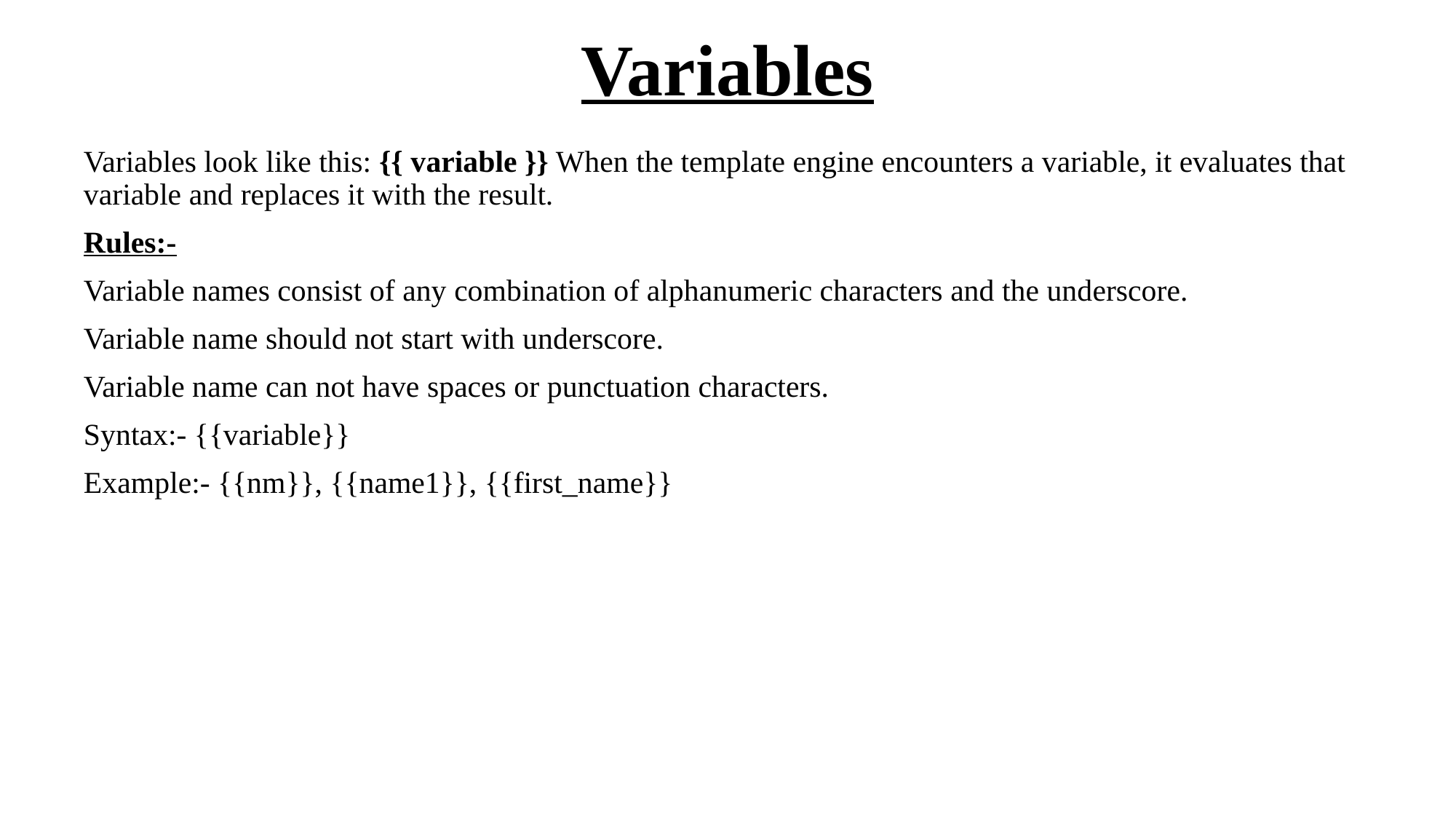

# Variables
Variables look like this: {{ variable }} When the template engine encounters a variable, it evaluates that variable and replaces it with the result.
Rules:-
Variable names consist of any combination of alphanumeric characters and the underscore.
Variable name should not start with underscore.
Variable name can not have spaces or punctuation characters.
Syntax:- {{variable}}
Example:- {{nm}}, {{name1}}, {{first_name}}